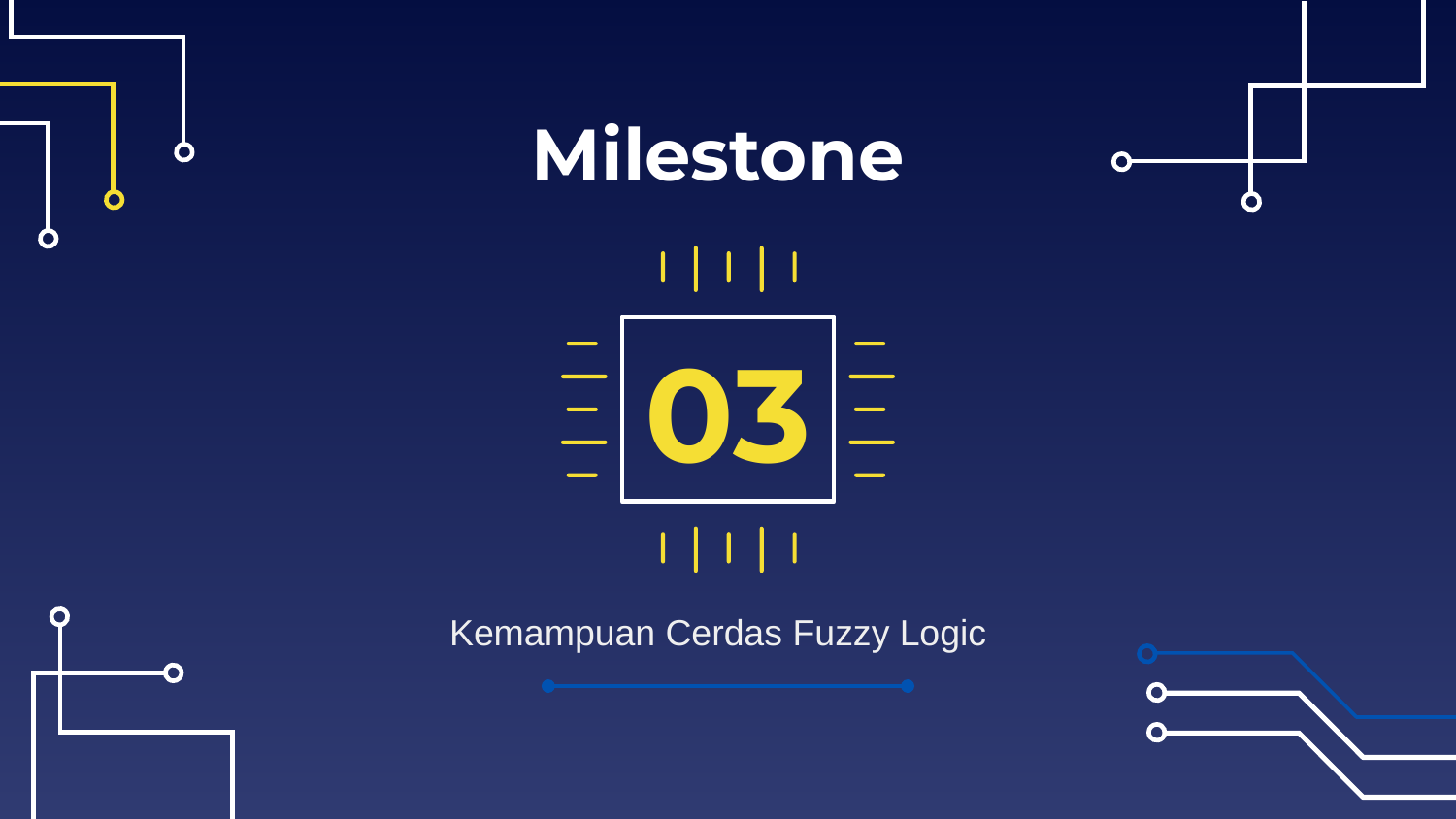

# Milestone

03

Kemampuan Cerdas Fuzzy Logic